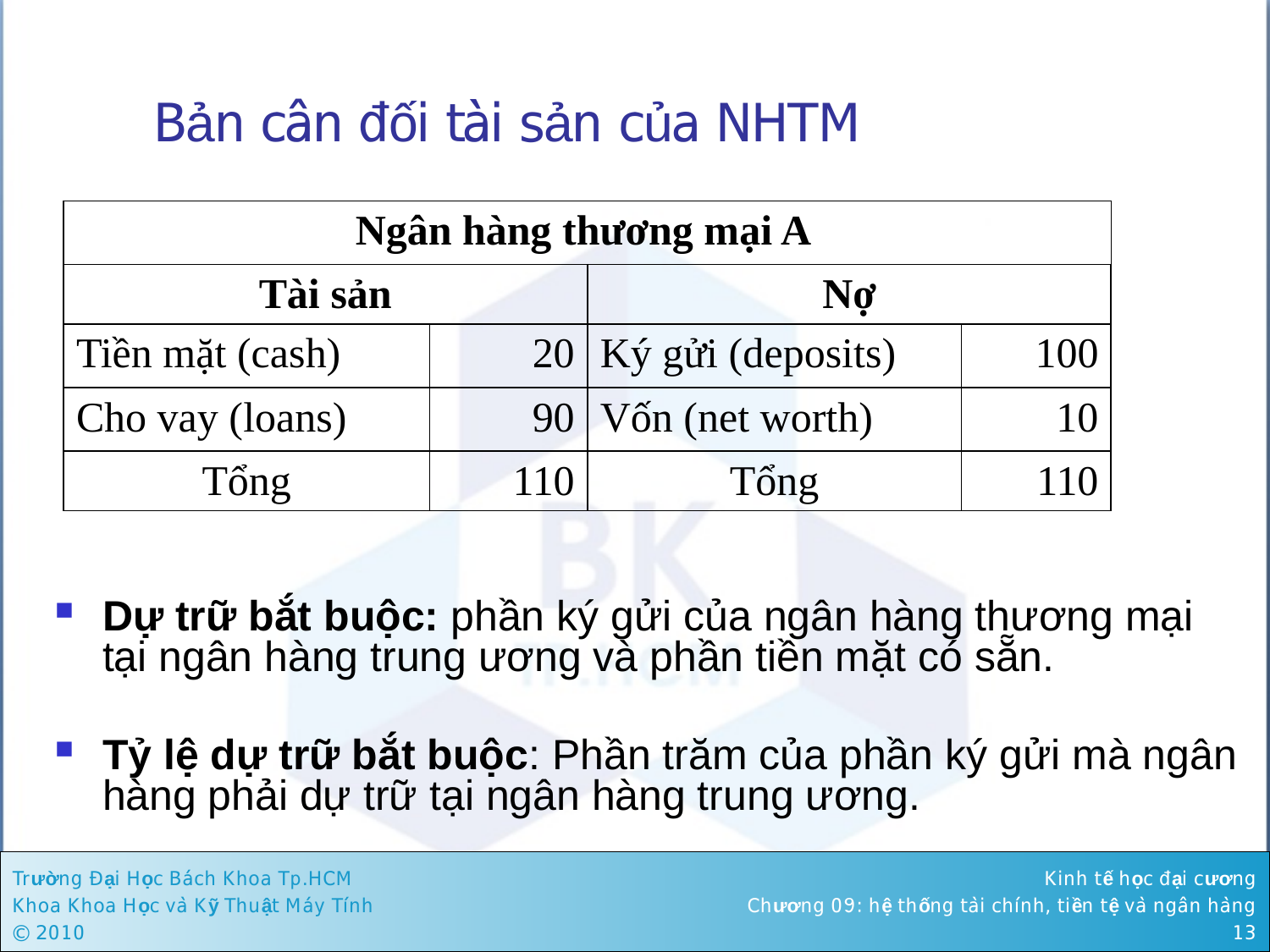

# Bản cân đối tài sản của NHTM
| Ngân hàng thương mại A |  |  |  |
| --- | --- | --- | --- |
| Tài sản |  | Nợ |  |
| Tiền mặt (cash) | 20 | Ký gửi (deposits) | 100 |
| Cho vay (loans) | 90 | Vốn (net worth) | 10 |
| Tổng | 110 | Tổng | 110 |
Dự trữ bắt buộc: phần ký gửi của ngân hàng thương mại tại ngân hàng trung ương và phần tiền mặt có sẵn.

Tỷ lệ dự trữ bắt buộc: Phần trăm của phần ký gửi mà ngân hàng phải dự trữ tại ngân hàng trung ương.